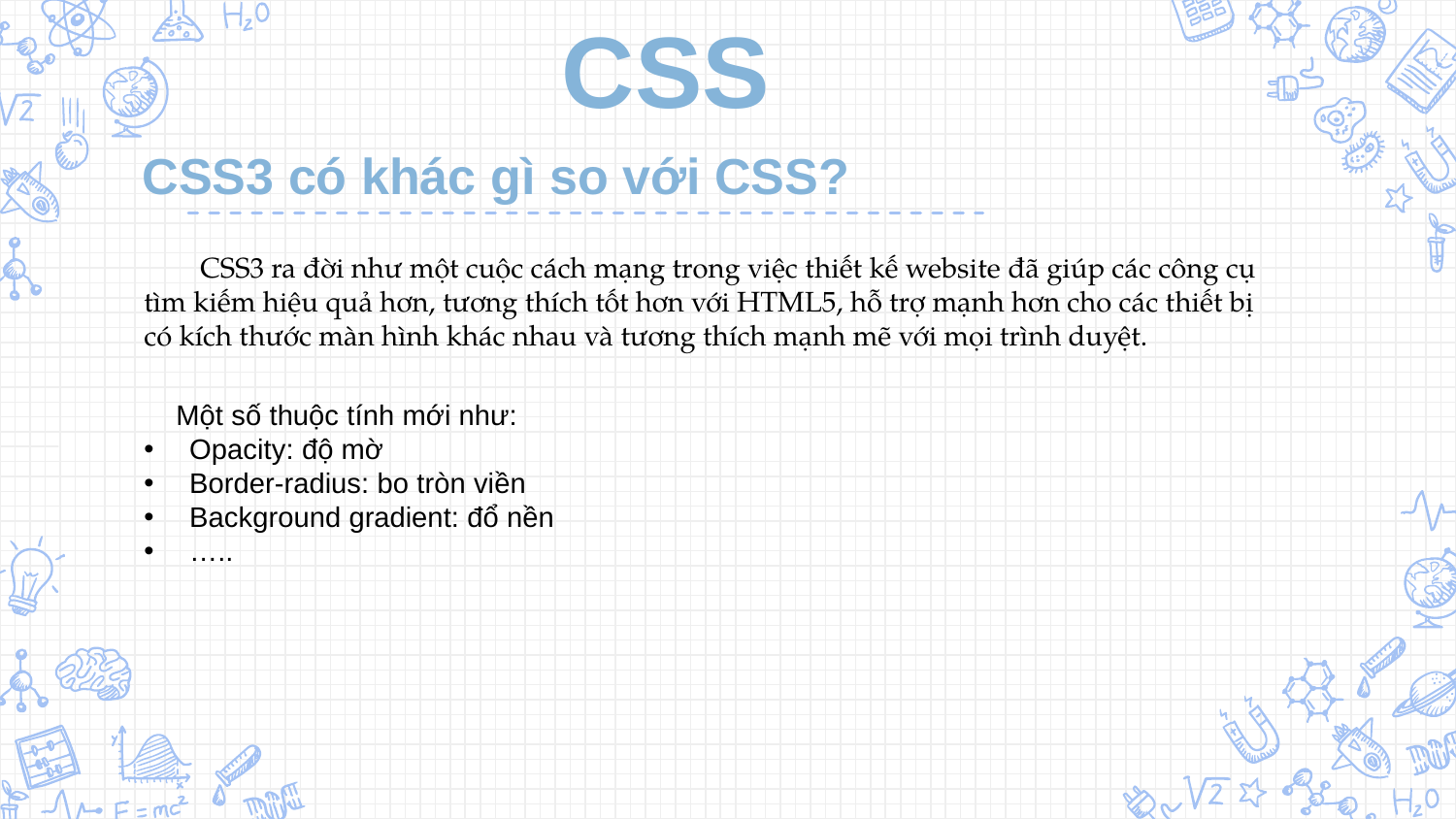

CSS
CSS3 có khác gì so với CSS?
        CSS3 ra đời như một cuộc cách mạng trong việc thiết kế website đã giúp các công cụ tìm kiếm hiệu quả hơn, tương thích tốt hơn với HTML5, hỗ trợ mạnh hơn cho các thiết bị có kích thước màn hình khác nhau và tương thích mạnh mẽ với mọi trình duyệt.
    Một số thuộc tính mới như:
Opacity: độ mờ
Border-radius: bo tròn viền
Background gradient: đổ nền
…..